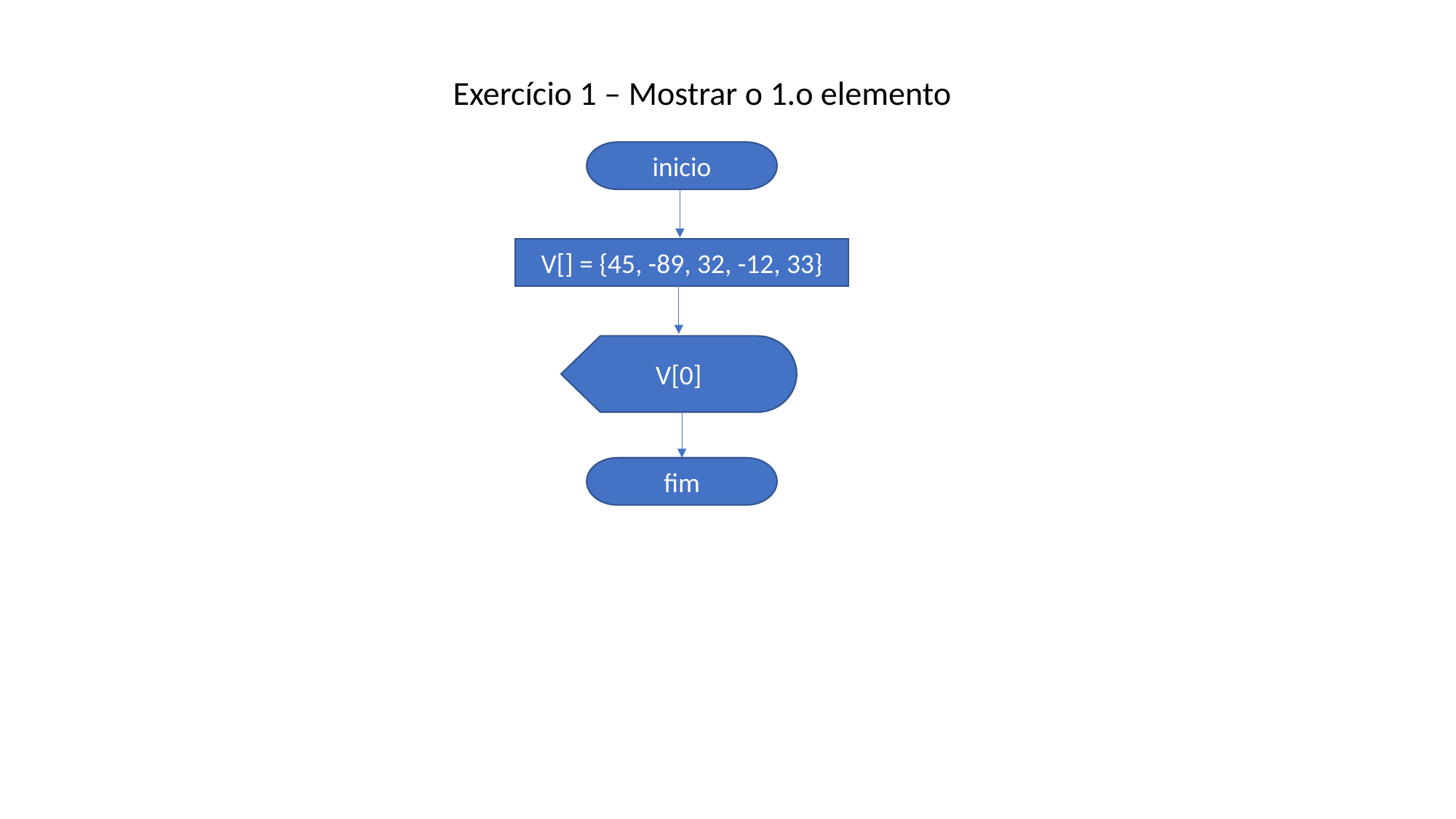

Exercício 1 – Mostrar o 1.o elemento
inicio
V[] = {45, -89, 32, -12, 33}
V[0]
fim